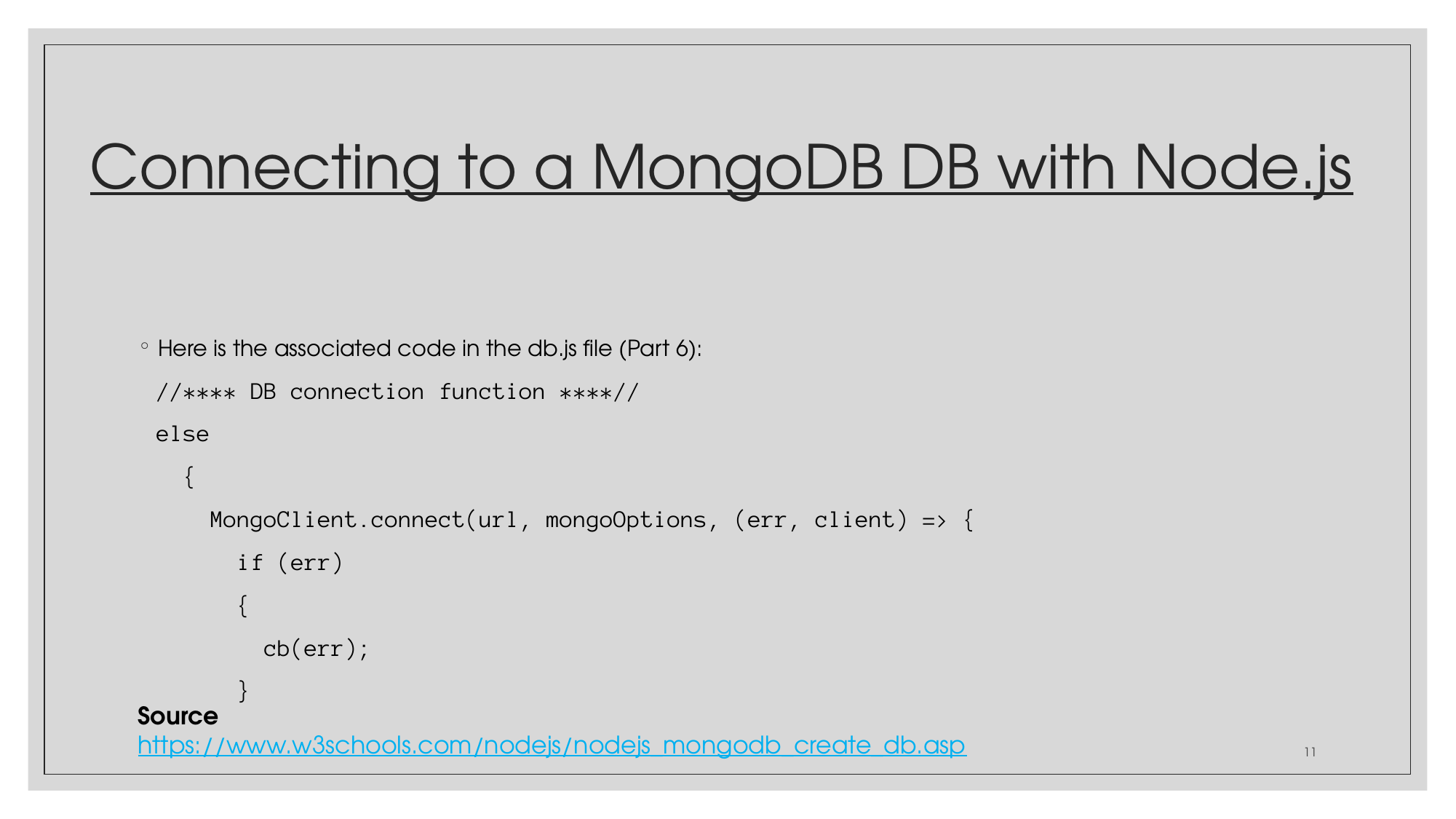

# Connecting to a MongoDB DB with Node.js
Here is the associated code in the db.js file (Part 6):
//**** DB connection function ****//
else
  {
    MongoClient.connect(url, mongoOptions, (err, client) => {
      if (err)
      {
        cb(err);
      }
Source
https://www.w3schools.com/nodejs/nodejs_mongodb_create_db.asp
11